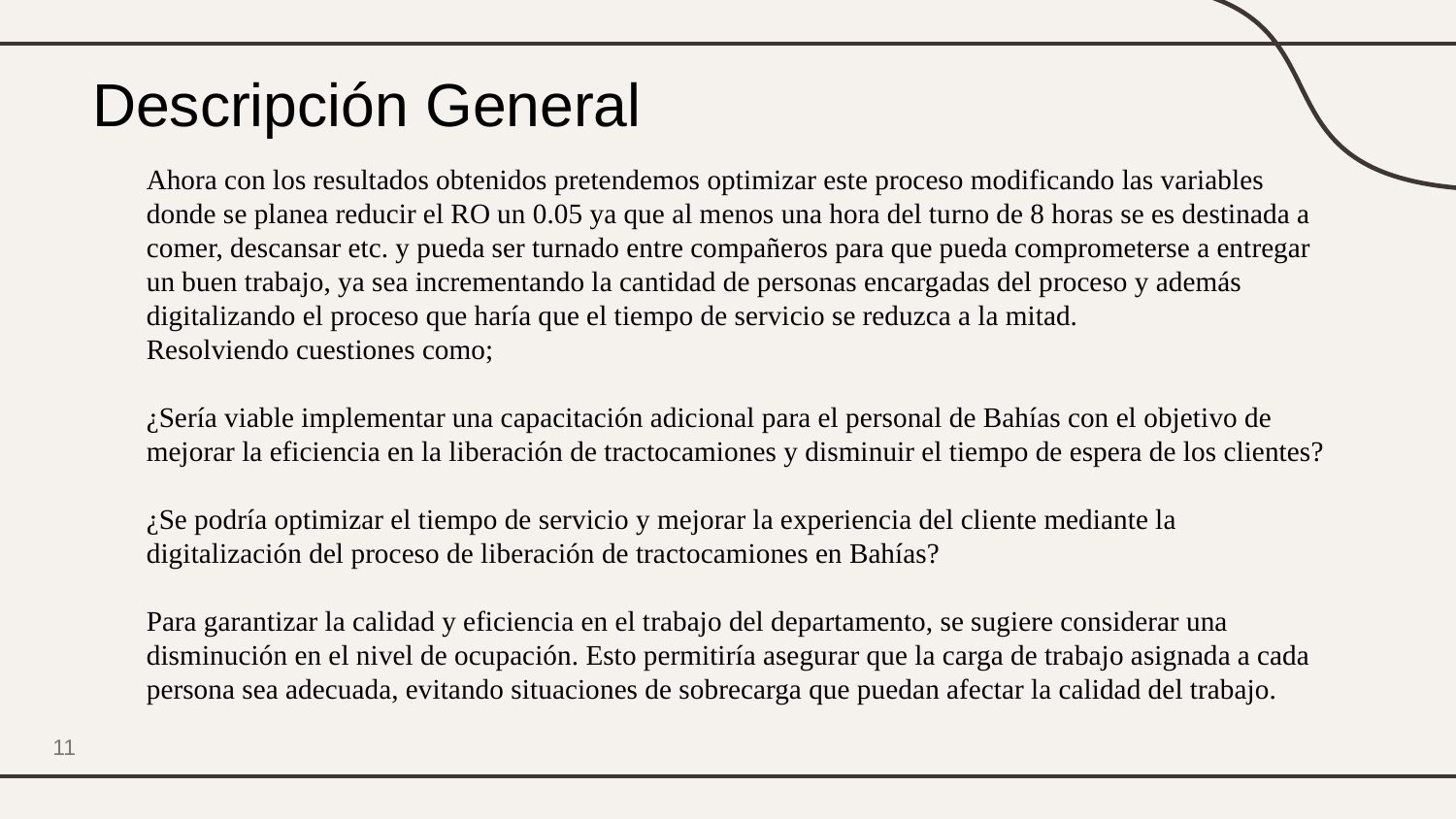

# Descripción General
Ahora con los resultados obtenidos pretendemos optimizar este proceso modificando las variables donde se planea reducir el RO un 0.05 ya que al menos una hora del turno de 8 horas se es destinada a comer, descansar etc. y pueda ser turnado entre compañeros para que pueda comprometerse a entregar un buen trabajo, ya sea incrementando la cantidad de personas encargadas del proceso y además digitalizando el proceso que haría que el tiempo de servicio se reduzca a la mitad.
Resolviendo cuestiones como;

¿Sería viable implementar una capacitación adicional para el personal de Bahías con el objetivo de mejorar la eficiencia en la liberación de tractocamiones y disminuir el tiempo de espera de los clientes?

¿Se podría optimizar el tiempo de servicio y mejorar la experiencia del cliente mediante la digitalización del proceso de liberación de tractocamiones en Bahías?

Para garantizar la calidad y eficiencia en el trabajo del departamento, se sugiere considerar una disminución en el nivel de ocupación. Esto permitiría asegurar que la carga de trabajo asignada a cada persona sea adecuada, evitando situaciones de sobrecarga que puedan afectar la calidad del trabajo.

11